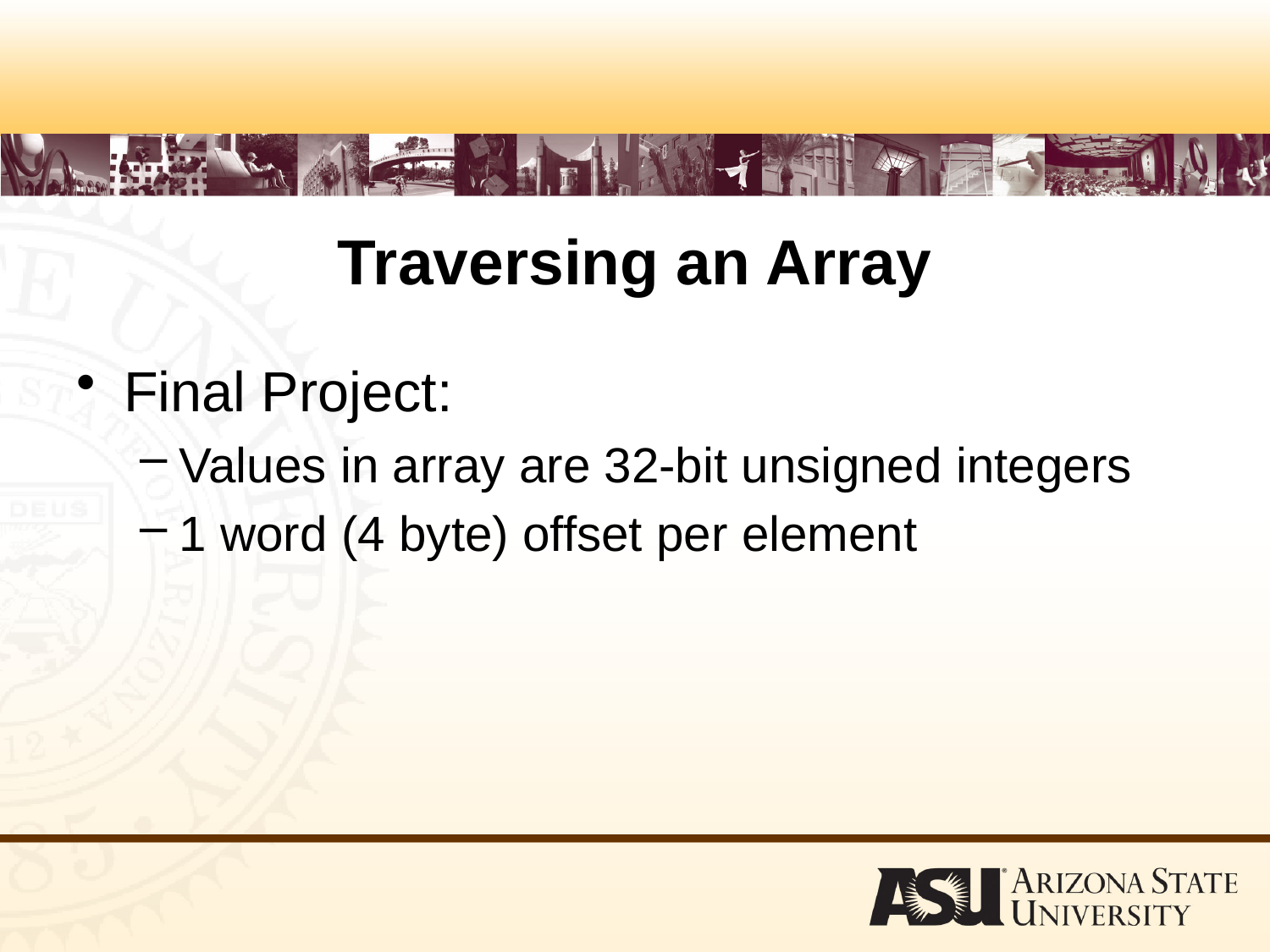

# Traversing an Array
Final Project:
Values in array are 32-bit unsigned integers
1 word (4 byte) offset per element